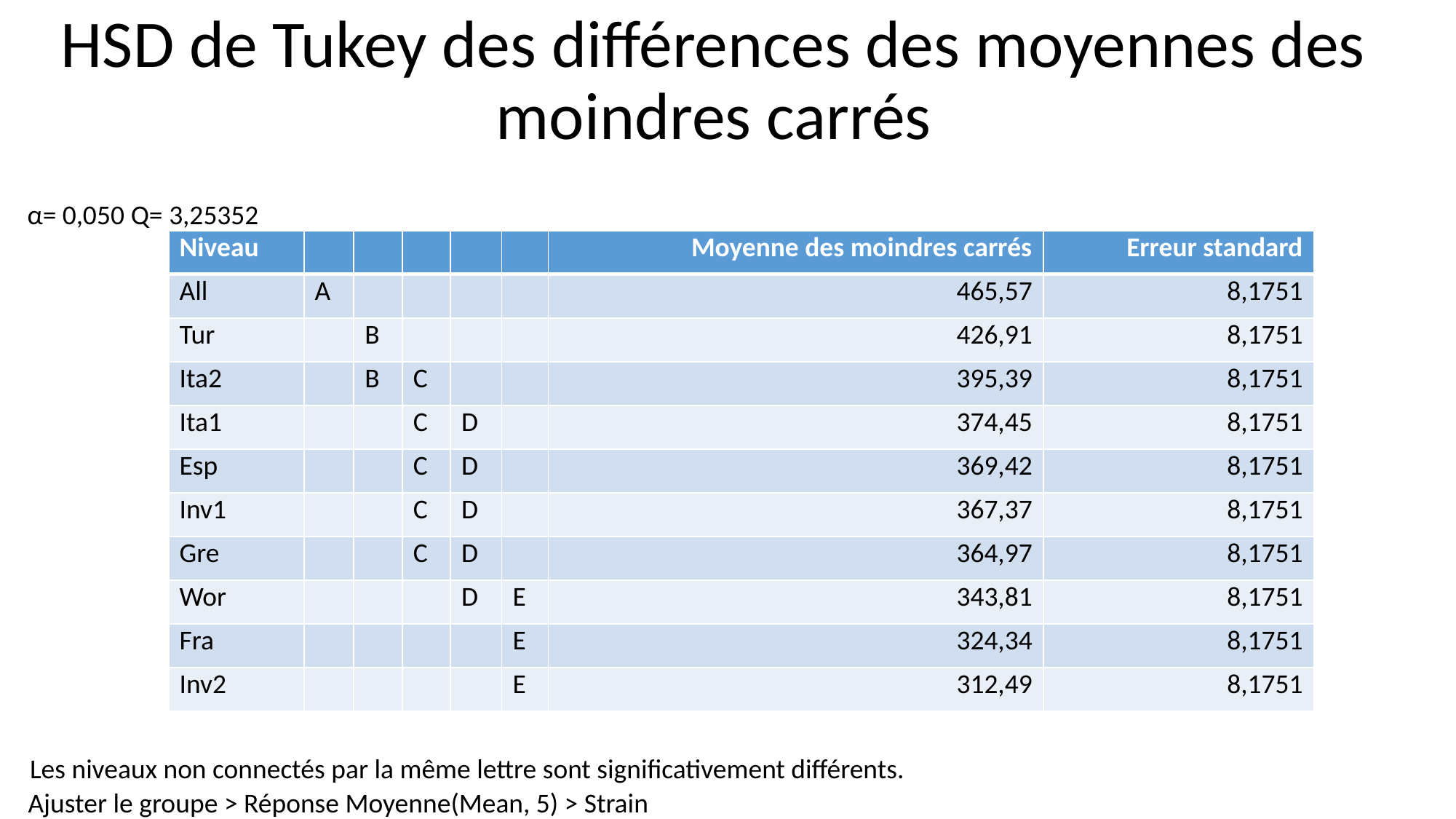

# HSD de Tukey des différences des moyennes des moindres carrés
α=
0,050
Q=
3,25352
| Niveau |  |  |  |  |  | Moyenne des moindres carrés | Erreur standard |
| --- | --- | --- | --- | --- | --- | --- | --- |
| All | A |  |  |  |  | 465,57 | 8,1751 |
| Tur |  | B |  |  |  | 426,91 | 8,1751 |
| Ita2 |  | B | C |  |  | 395,39 | 8,1751 |
| Ita1 |  |  | C | D |  | 374,45 | 8,1751 |
| Esp |  |  | C | D |  | 369,42 | 8,1751 |
| Inv1 |  |  | C | D |  | 367,37 | 8,1751 |
| Gre |  |  | C | D |  | 364,97 | 8,1751 |
| Wor |  |  |  | D | E | 343,81 | 8,1751 |
| Fra |  |  |  |  | E | 324,34 | 8,1751 |
| Inv2 |  |  |  |  | E | 312,49 | 8,1751 |
Les niveaux non connectés par la même lettre sont significativement différents.
Ajuster le groupe > Réponse Moyenne(Mean, 5) > Strain